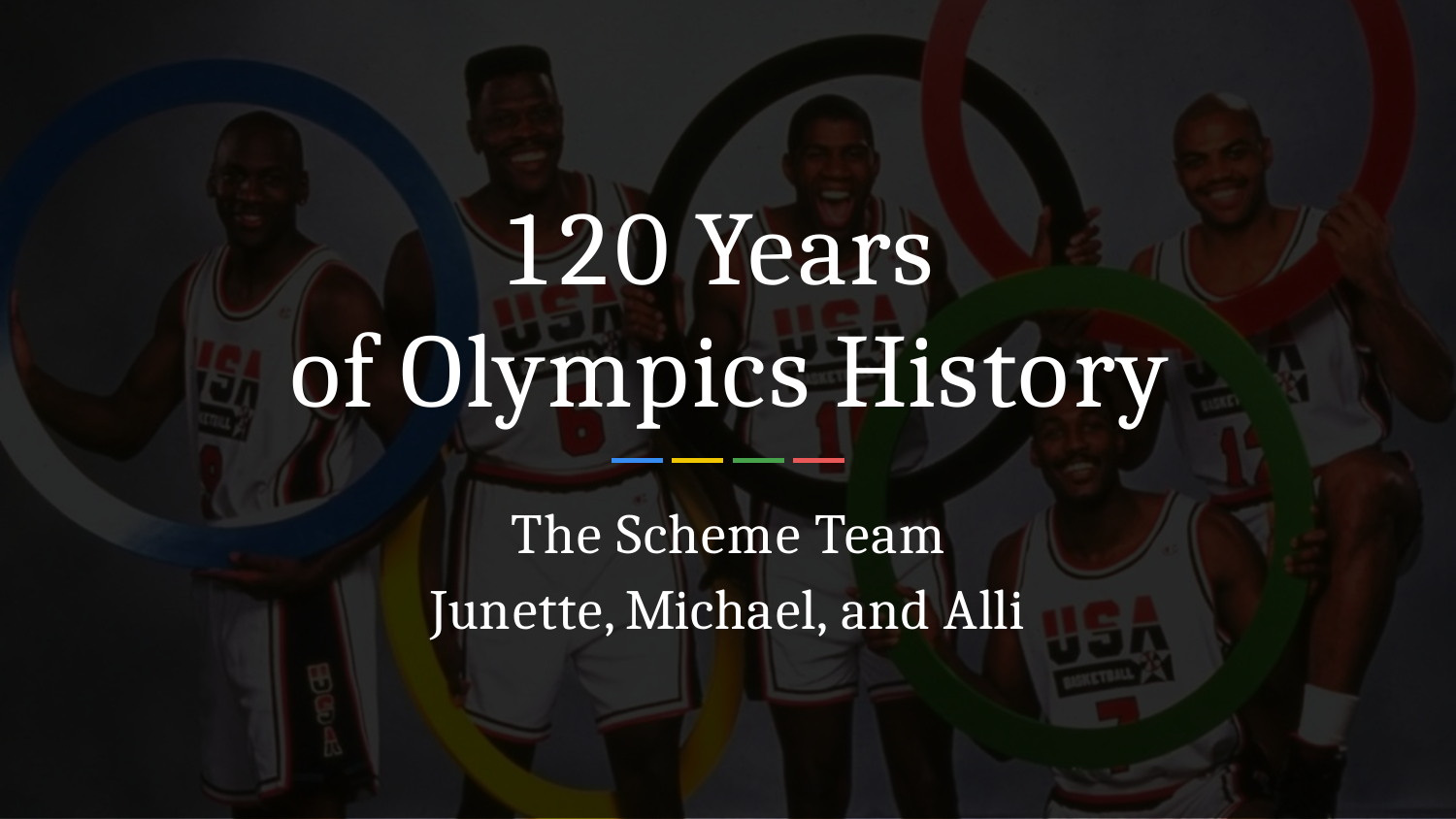

# 120 Years
of Olympics History
The Scheme Team
Junette, Michael, and Alli